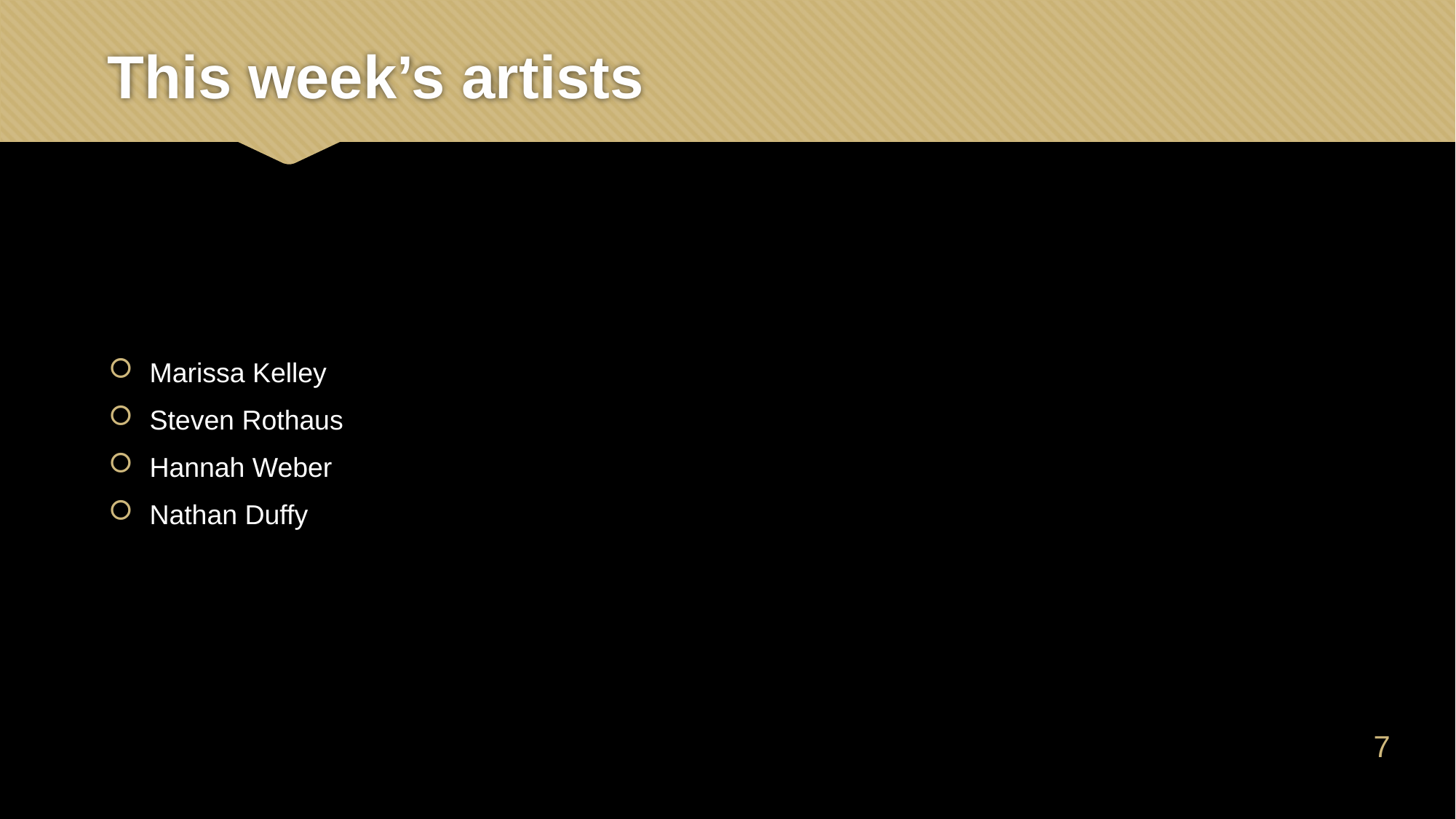

# This week’s artists
Marissa Kelley
Steven Rothaus
Hannah Weber
Nathan Duffy
7